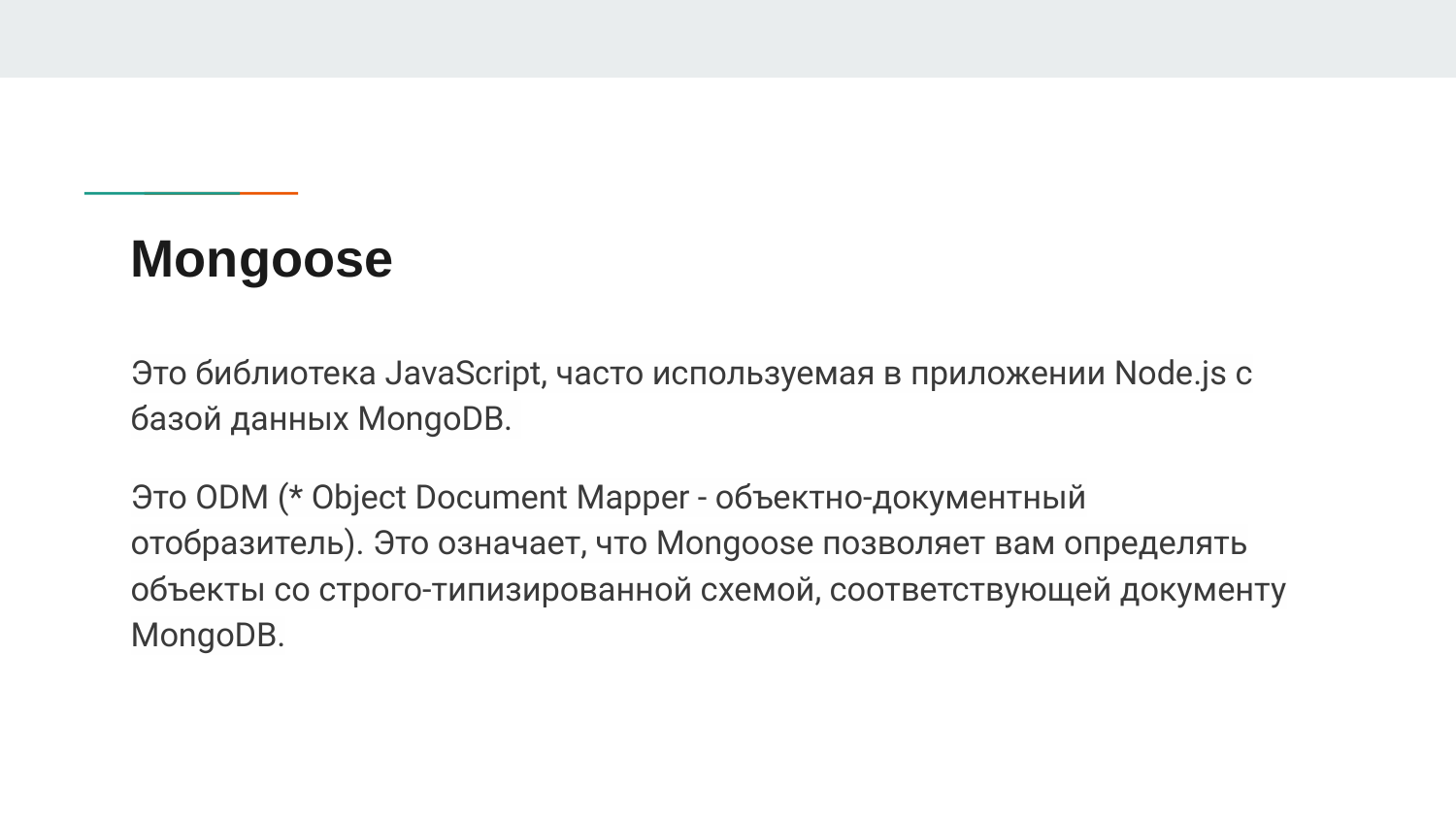

# Mongoose
Это библиотека JavaScript, часто используемая в приложении Node.js с базой данных MongoDB.
Это ODM (* Object Document Mapper - объектно-документный отобразитель). Это означает, что Mongoose позволяет вам определять объекты со строго-типизированной схемой, соответствующей документу MongoDB.